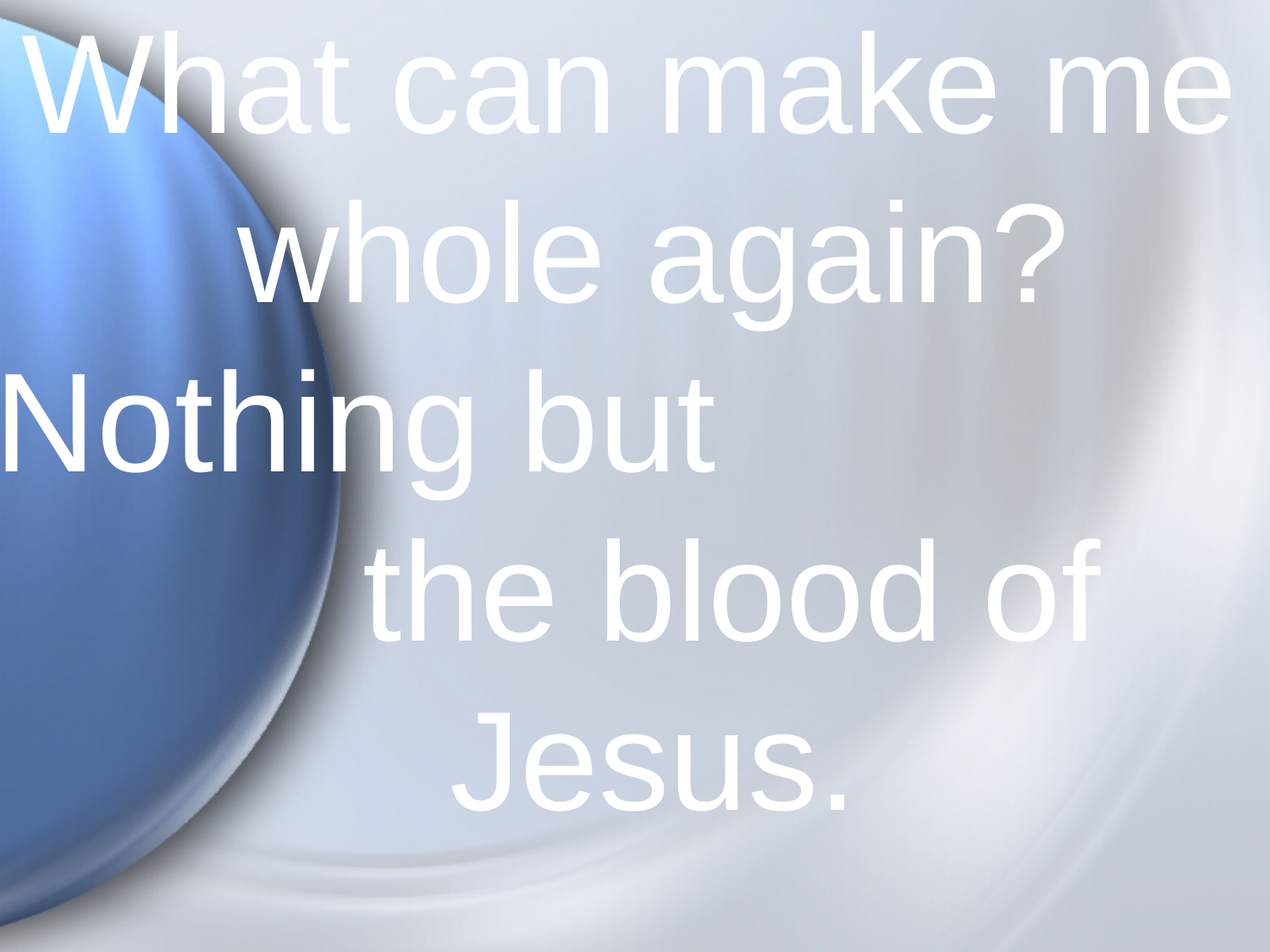

What can make me whole again?
Nothing but                   the blood of Jesus.